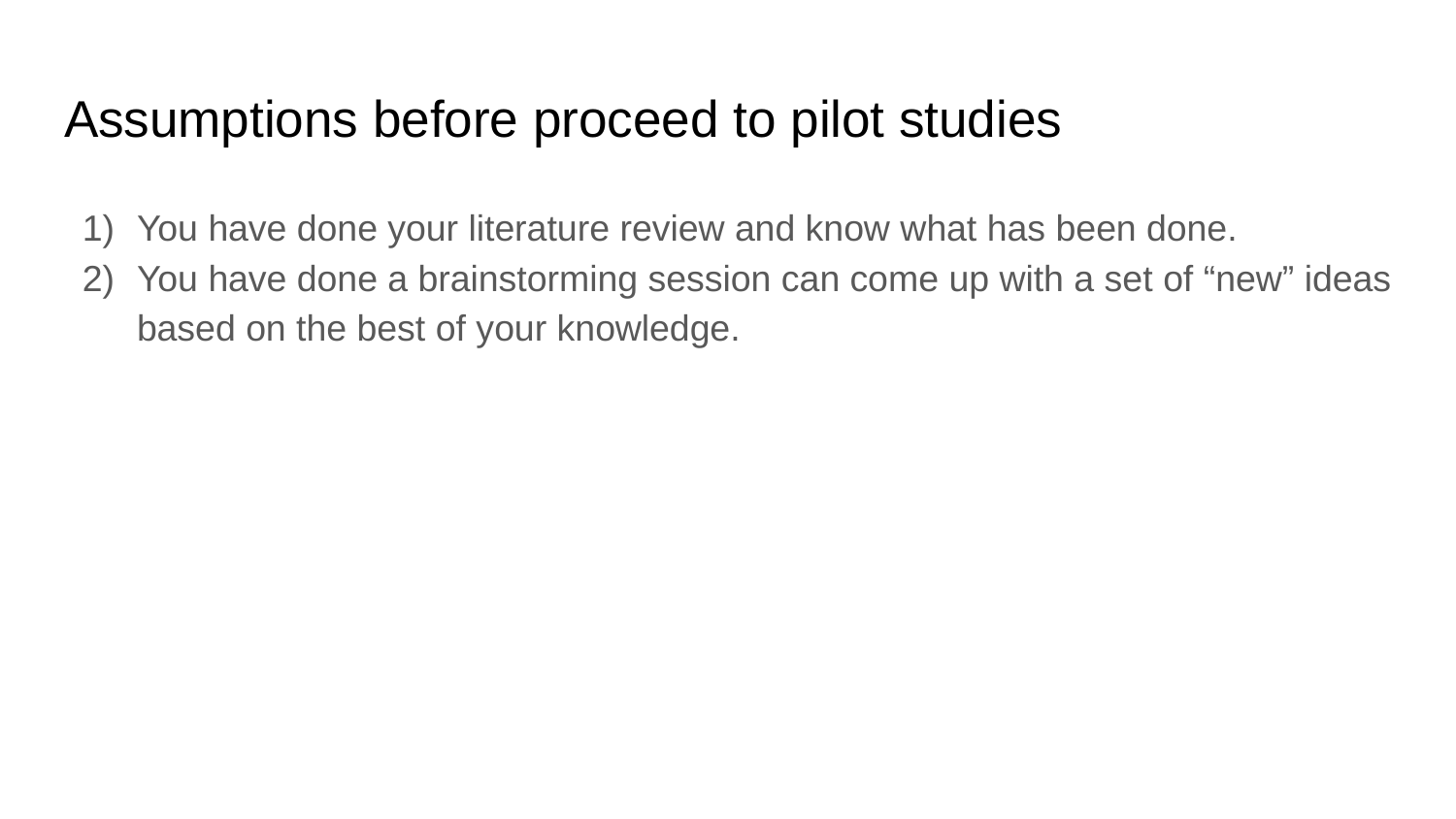

# Assumptions before proceed to pilot studies
You have done your literature review and know what has been done.
You have done a brainstorming session can come up with a set of “new” ideas based on the best of your knowledge.